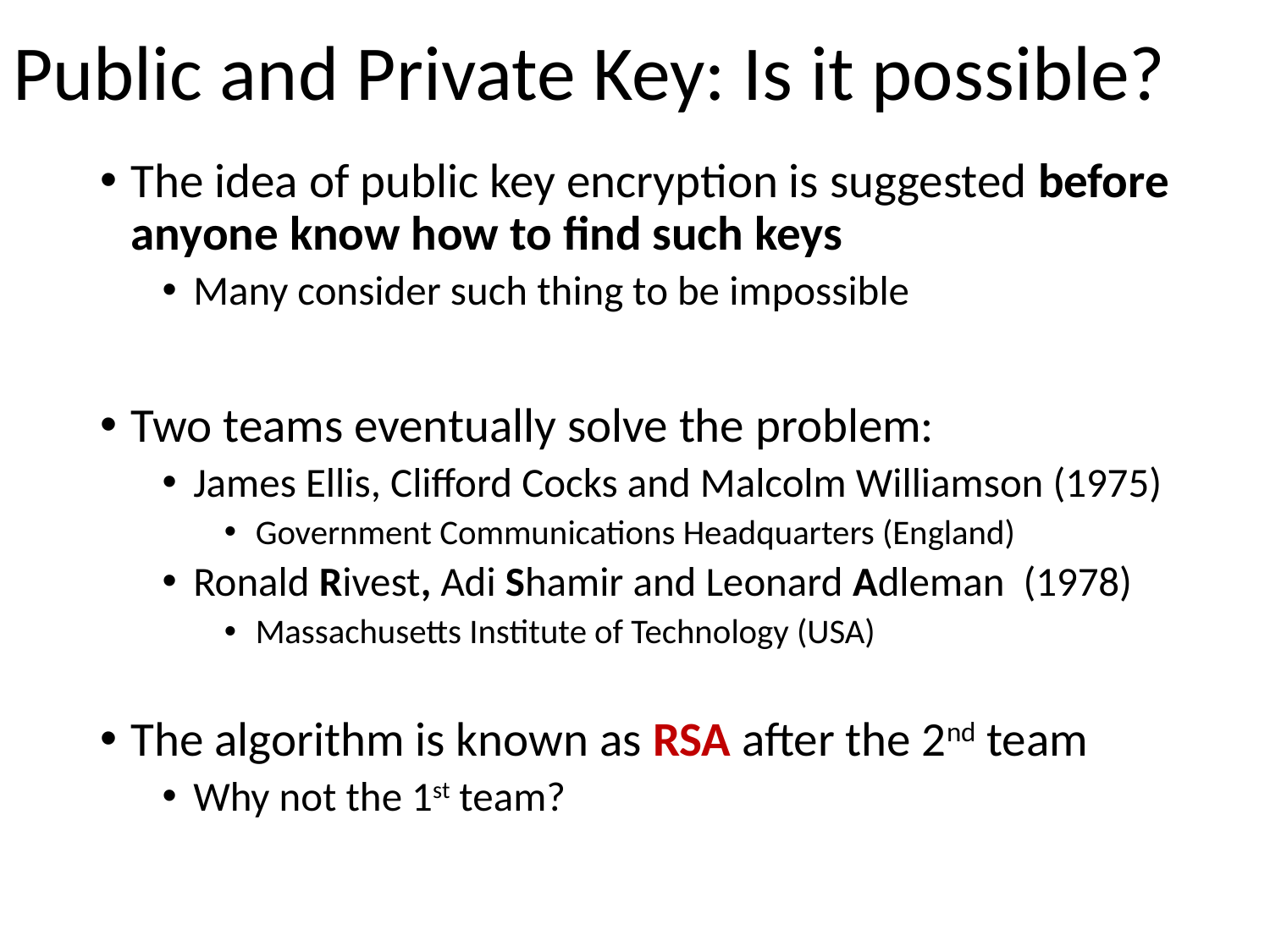

# Public and Private Key: Is it possible?
The idea of public key encryption is suggested before anyone know how to find such keys
Many consider such thing to be impossible

Two teams eventually solve the problem:
James Ellis, Clifford Cocks and Malcolm Williamson (1975)
Government Communications Headquarters (England)
Ronald Rivest, Adi Shamir and Leonard Adleman  (1978)
Massachusetts Institute of Technology (USA)

The algorithm is known as RSA after the 2nd team
Why not the 1st team?